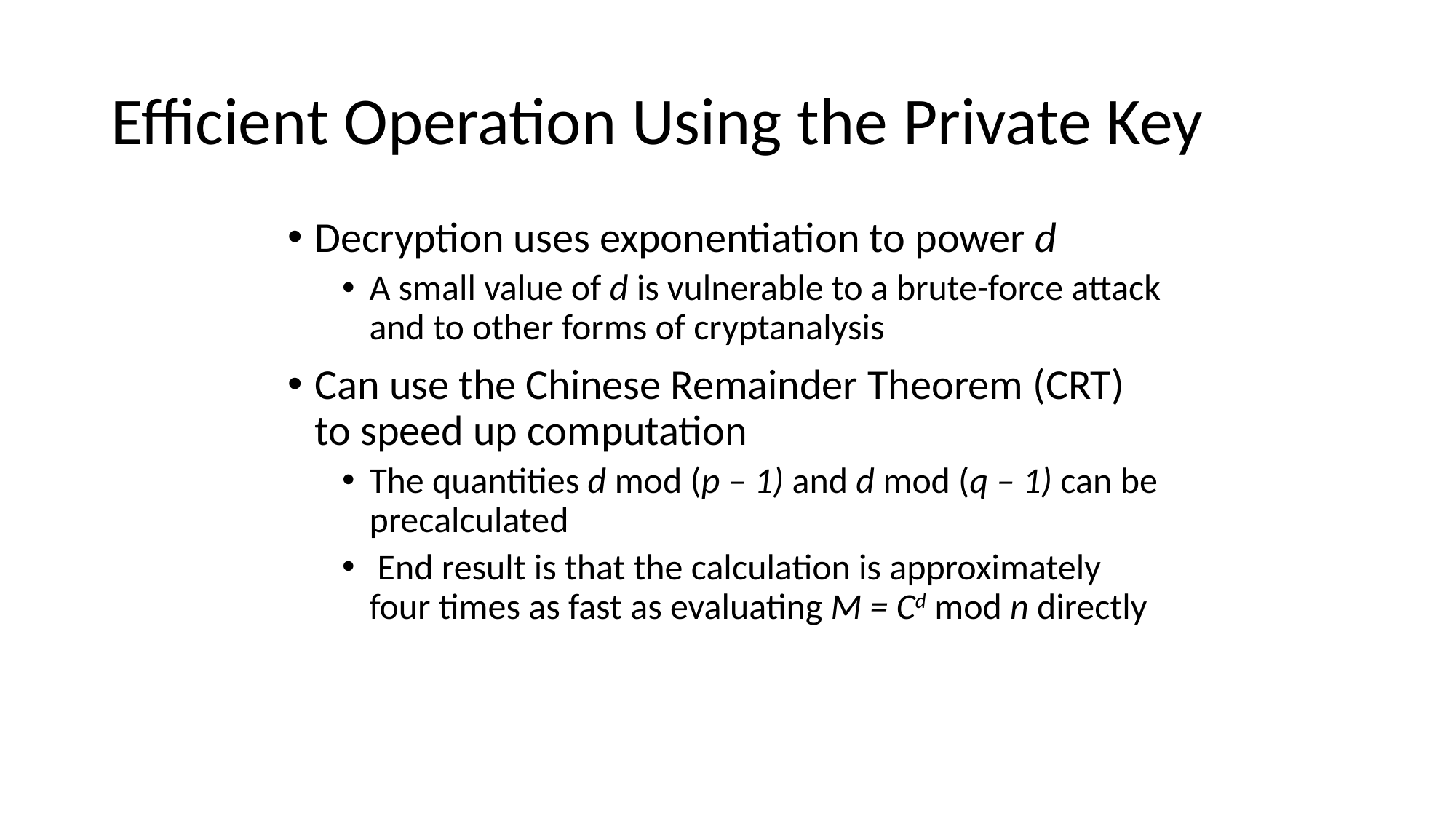

# Efficient Operation Using the Private Key
Decryption uses exponentiation to power d
A small value of d is vulnerable to a brute-force attack and to other forms of cryptanalysis
Can use the Chinese Remainder Theorem (CRT) to speed up computation
The quantities d mod (p – 1) and d mod (q – 1) can be precalculated
 End result is that the calculation is approximately four times as fast as evaluating M = Cd mod n directly